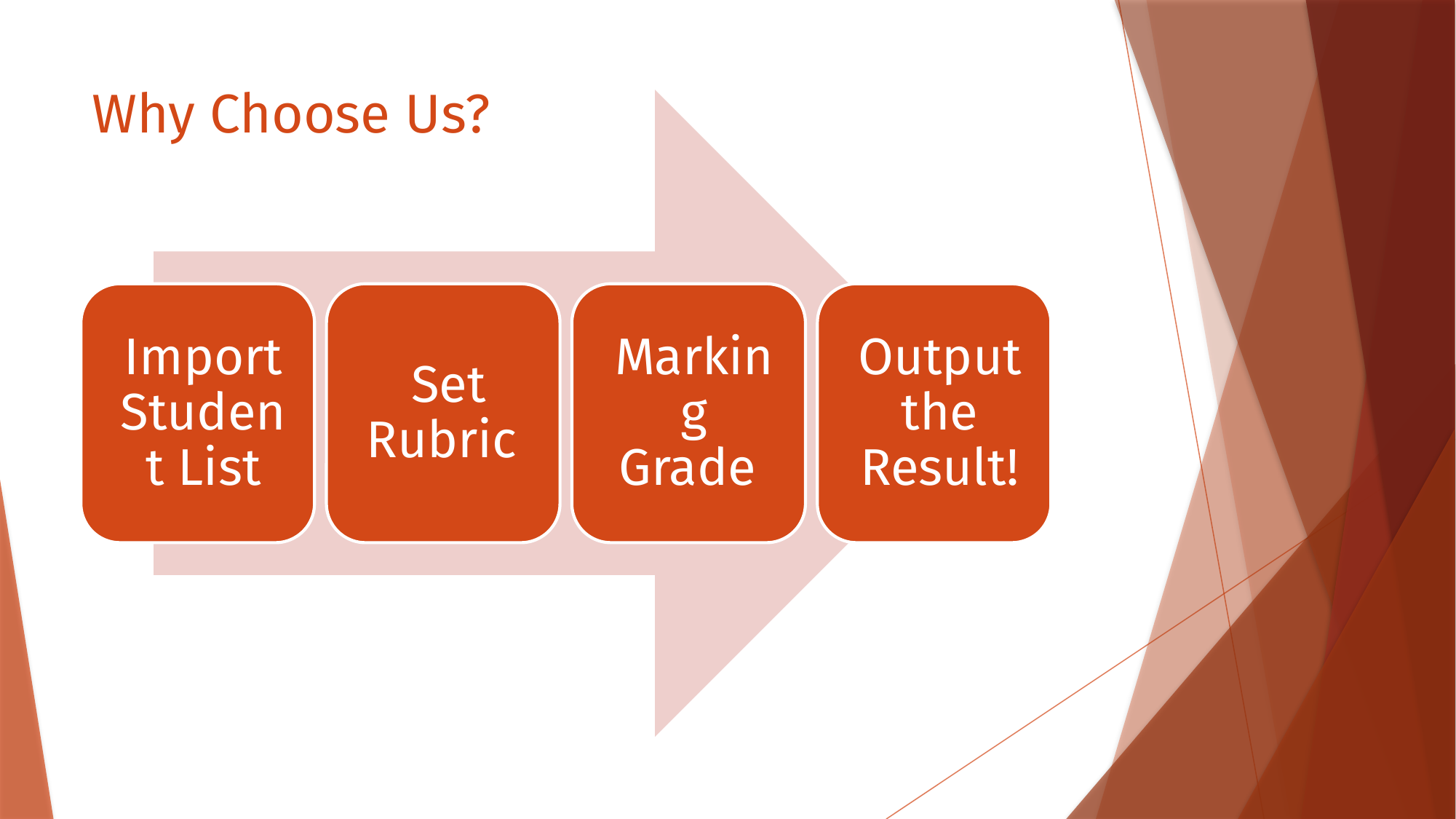

# Why Choose Us?
Import Student List
Set Rubric
Marking Grade
Output the Result!